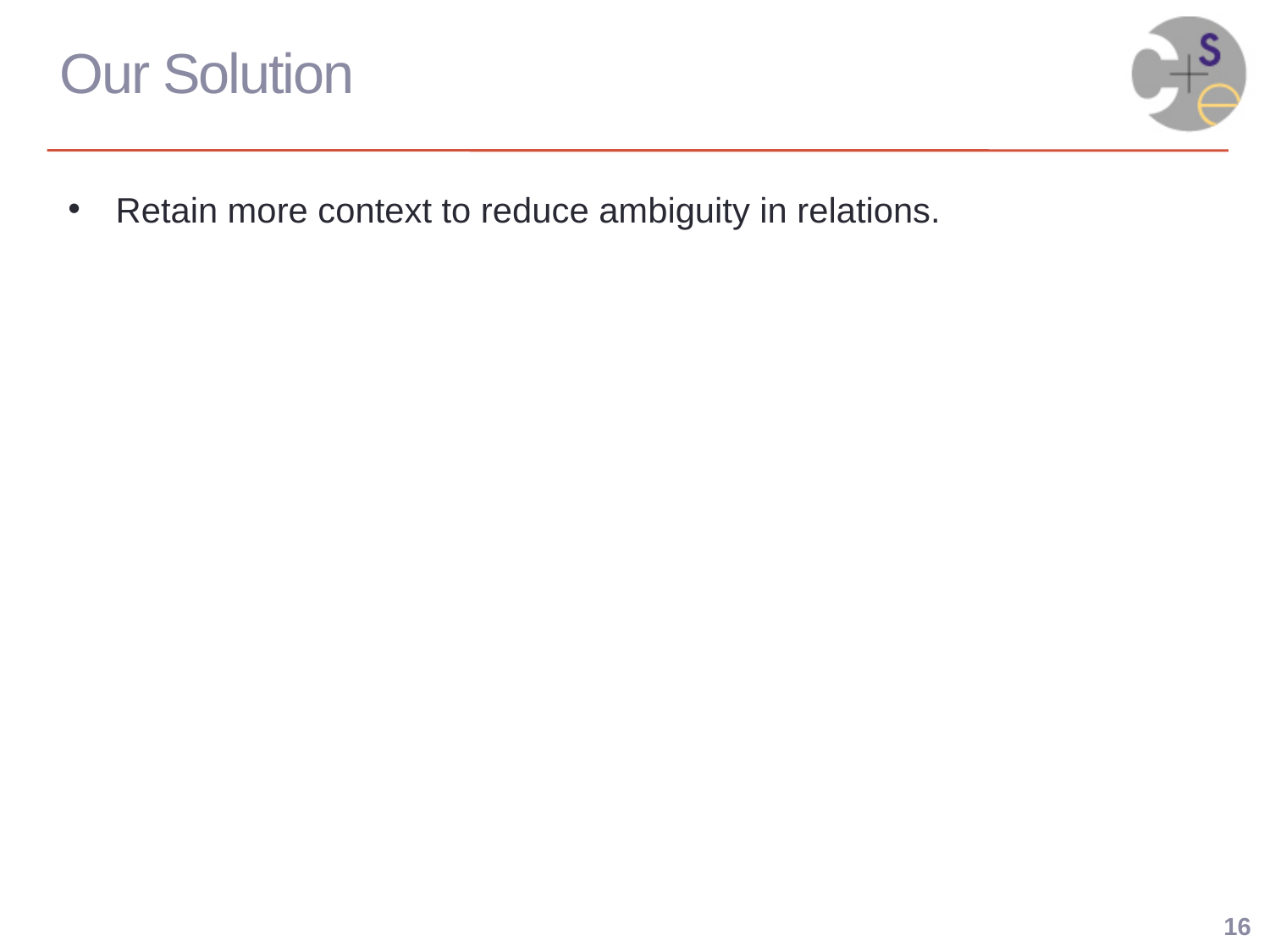

# Our Solution
Retain more context to reduce ambiguity in relations.

16